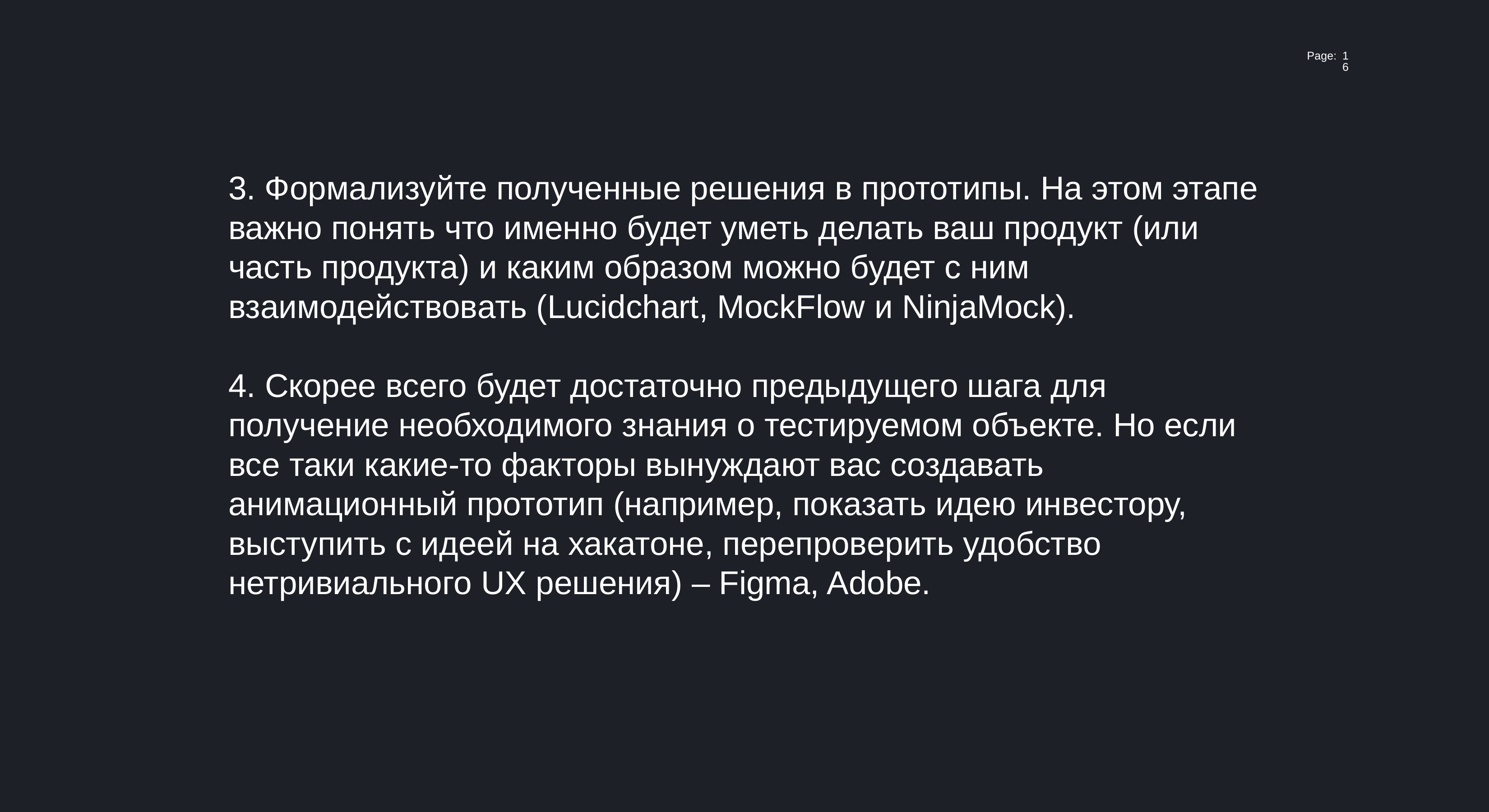

16
3. Формализуйте полученные решения в прототипы. На этом этапе важно понять что именно будет уметь делать ваш продукт (или часть продукта) и каким образом можно будет с ним взаимодействовать (Lucidchart, MockFlow и NinjaMock).

4. Скорее всего будет достаточно предыдущего шага для получение необходимого знания о тестируемом объекте. Но если все таки какие-то факторы вынуждают вас создавать анимационный прототип (например, показать идею инвестору, выступить с идеей на хакатоне, перепроверить удобство нетривиального UX решения) – Figma, Adobe.